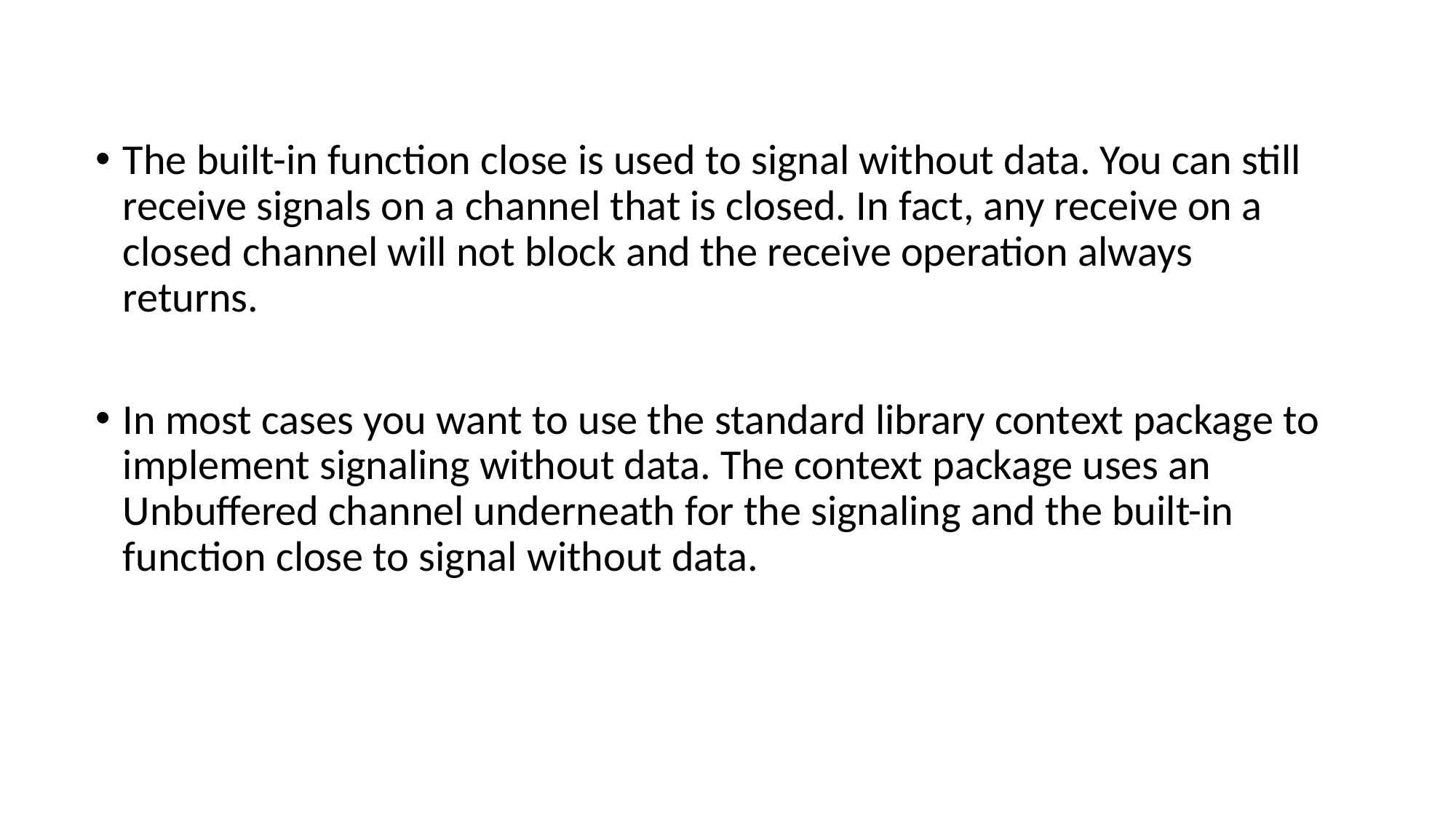

The built-in function close is used to signal without data. You can still receive signals on a channel that is closed. In fact, any receive on a closed channel will not block and the receive operation always returns.

In most cases you want to use the standard library context package to implement signaling without data. The context package uses an Unbuffered channel underneath for the signaling and the built-in function close to signal without data.